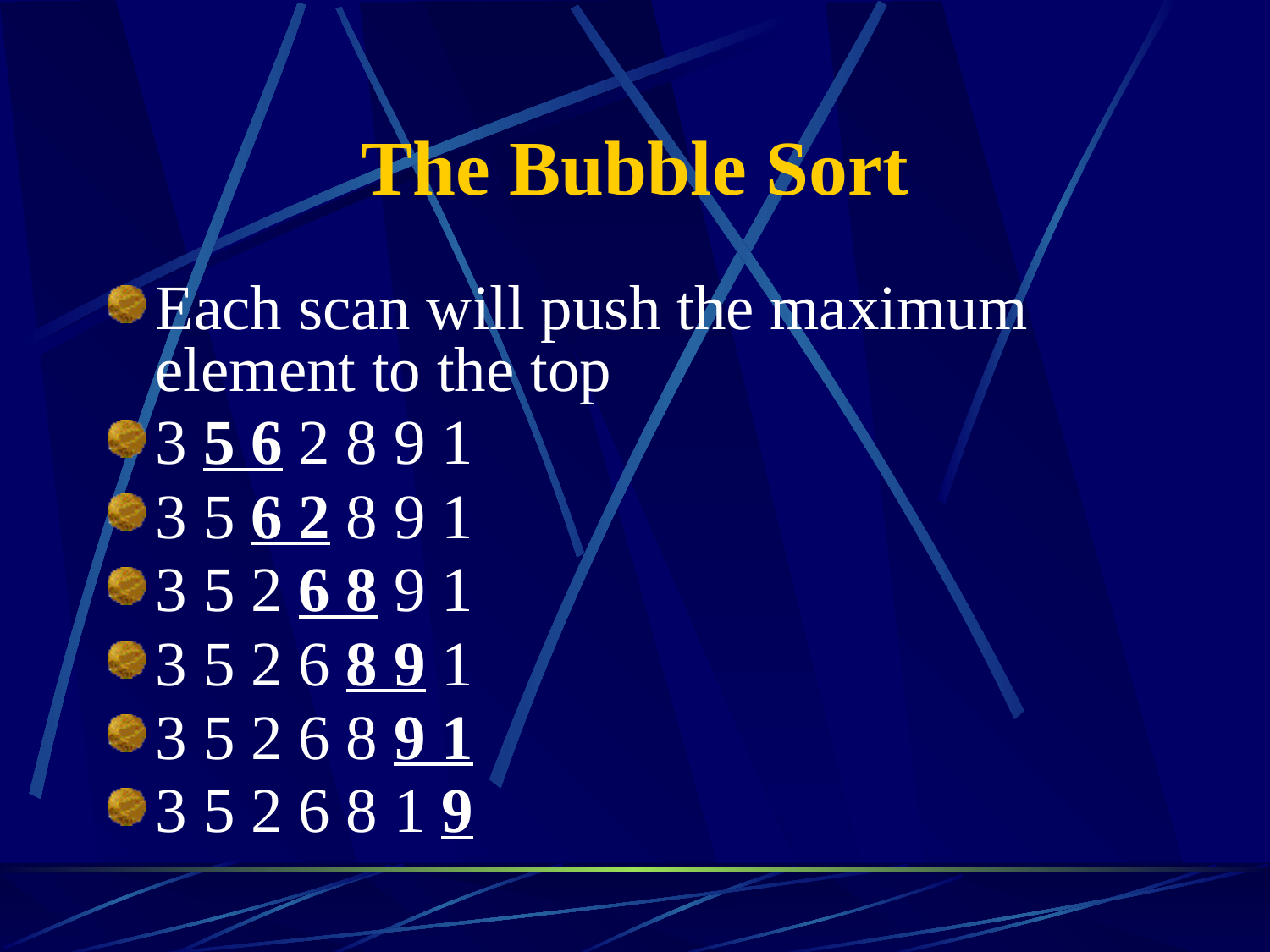

# The Bubble Sort
Each scan will push the maximum element to the top
3 5 6 2 8 9 1
3 5 6 2 8 9 1
3 5 2 6 8 9 1
3 5 2 6 8 9 1
3 5 2 6 8 9 1
3 5 2 6 8 1 9